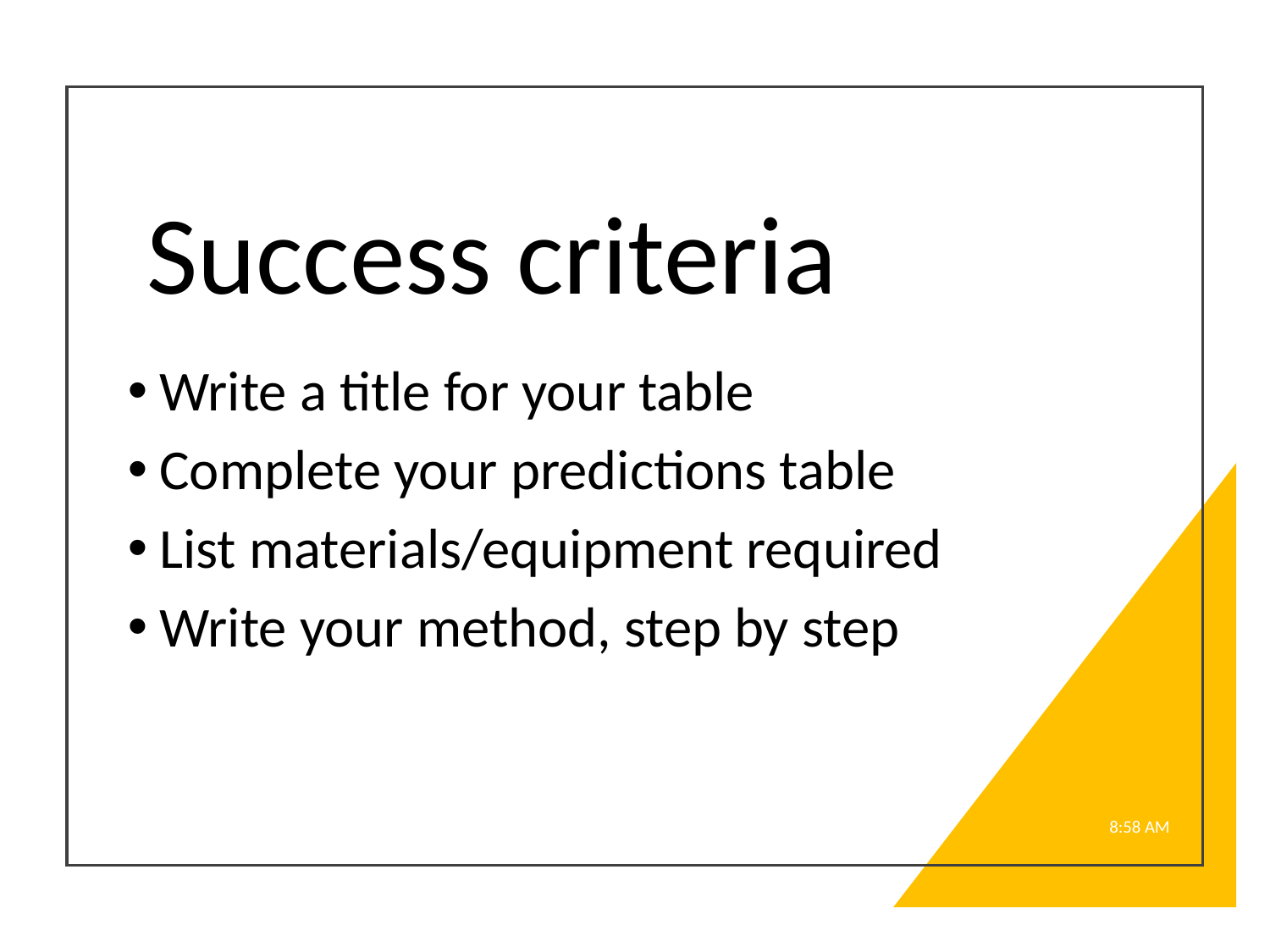

# Success criteria
Write a title for your table
Complete your predictions table
List materials/equipment required
Write your method, step by step

8:58 AM